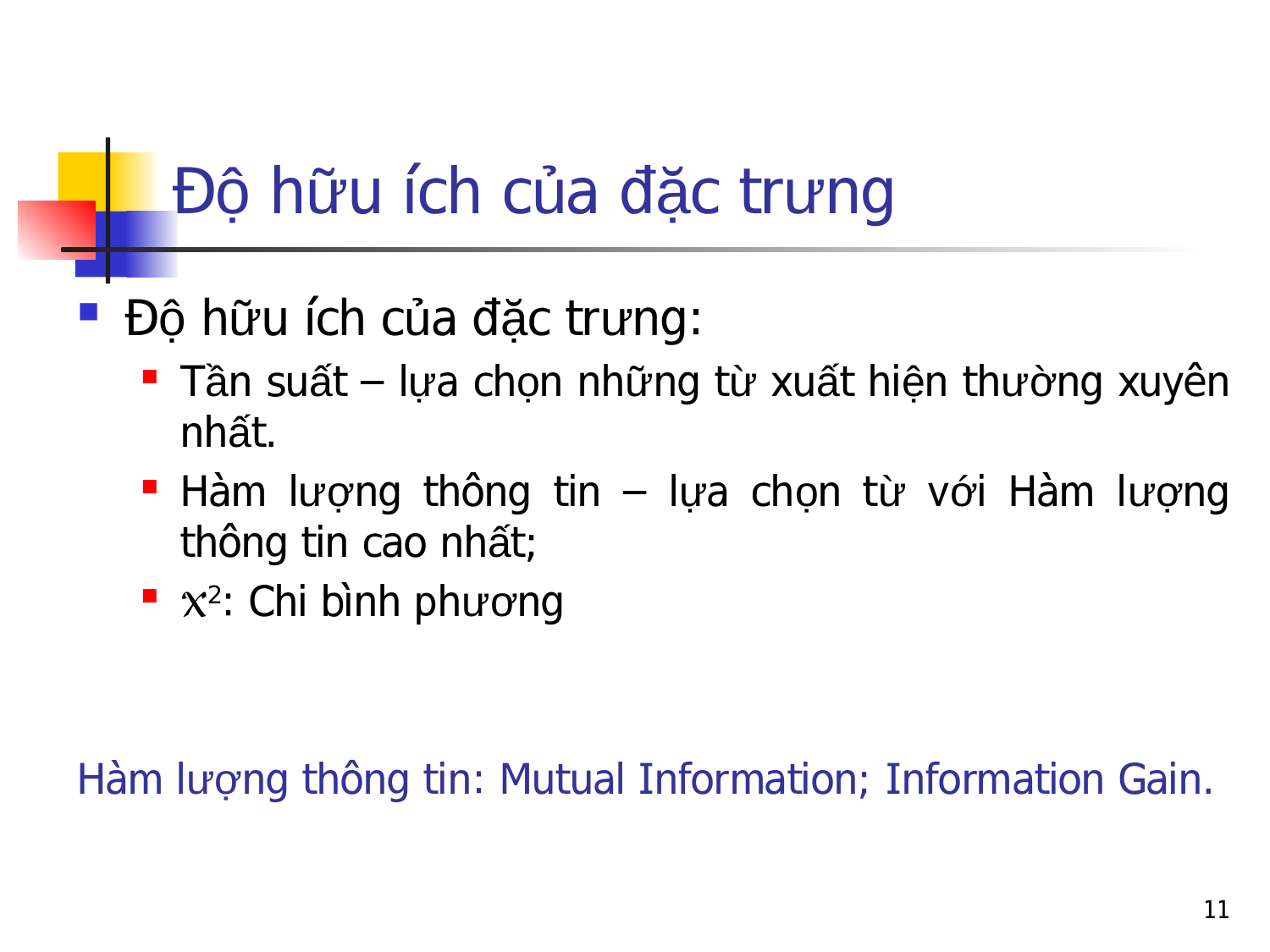

# Độ hữu ích của đặc trưng
Độ hữu ích của đặc trưng:
Tần suất – lựa chọn những từ xuất hiện thường xuyên nhất.
Hàm lượng thông tin – lựa chọn từ với Hàm lượng thông tin cao nhất;
Ⲭ2: Chi bình phương
Hàm lượng thông tin: Mutual Information; Information Gain.
11